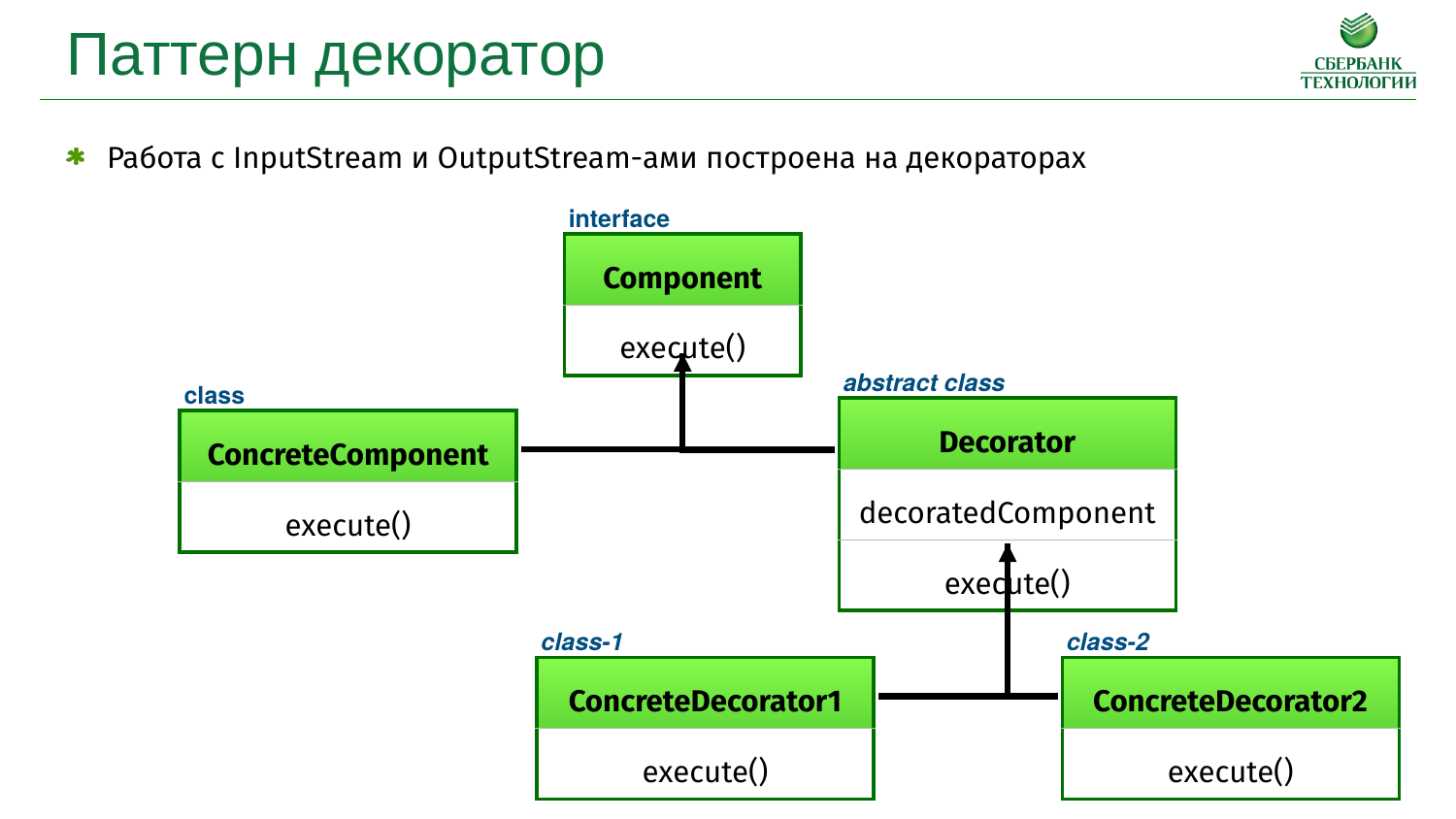

Паттерн декоратор
Работа с InputStream и OutputStream-ами построена на декораторах
| interface |
| --- |
| Component |
| execute() |

| abstract class |
| --- |
| Decorator |
| decoratedComponent |
| execute() |
| class |
| --- |
| ConcreteComponent |
| execute() |

| class-1 |
| --- |
| ConcreteDecorator1 |
| execute() |
| class-2 |
| --- |
| ConcreteDecorator2 |
| execute() |